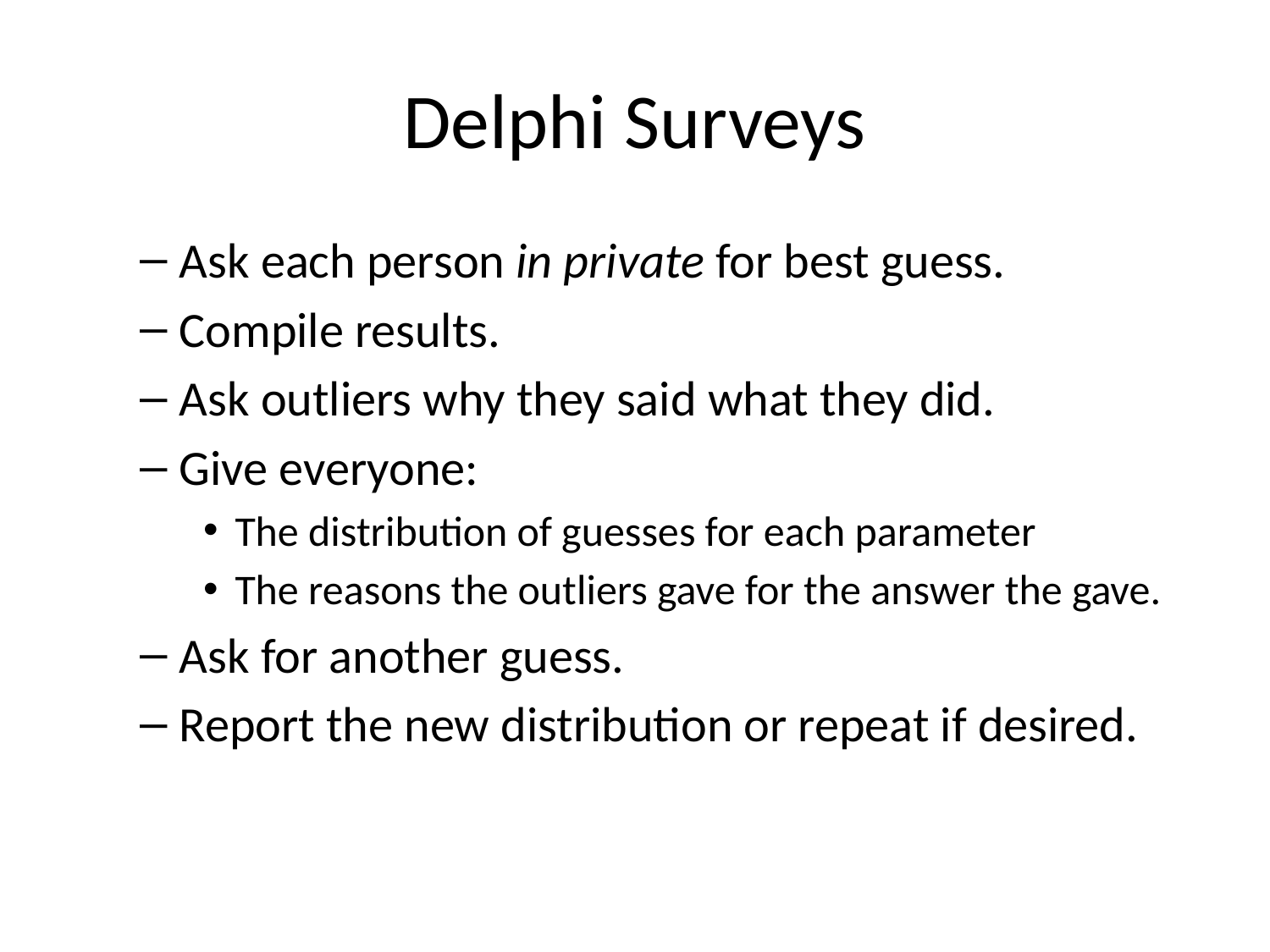

# Delphi Surveys
Ask each person in private for best guess.
Compile results.
Ask outliers why they said what they did.
Give everyone:
The distribution of guesses for each parameter
The reasons the outliers gave for the answer the gave.
Ask for another guess.
Report the new distribution or repeat if desired.